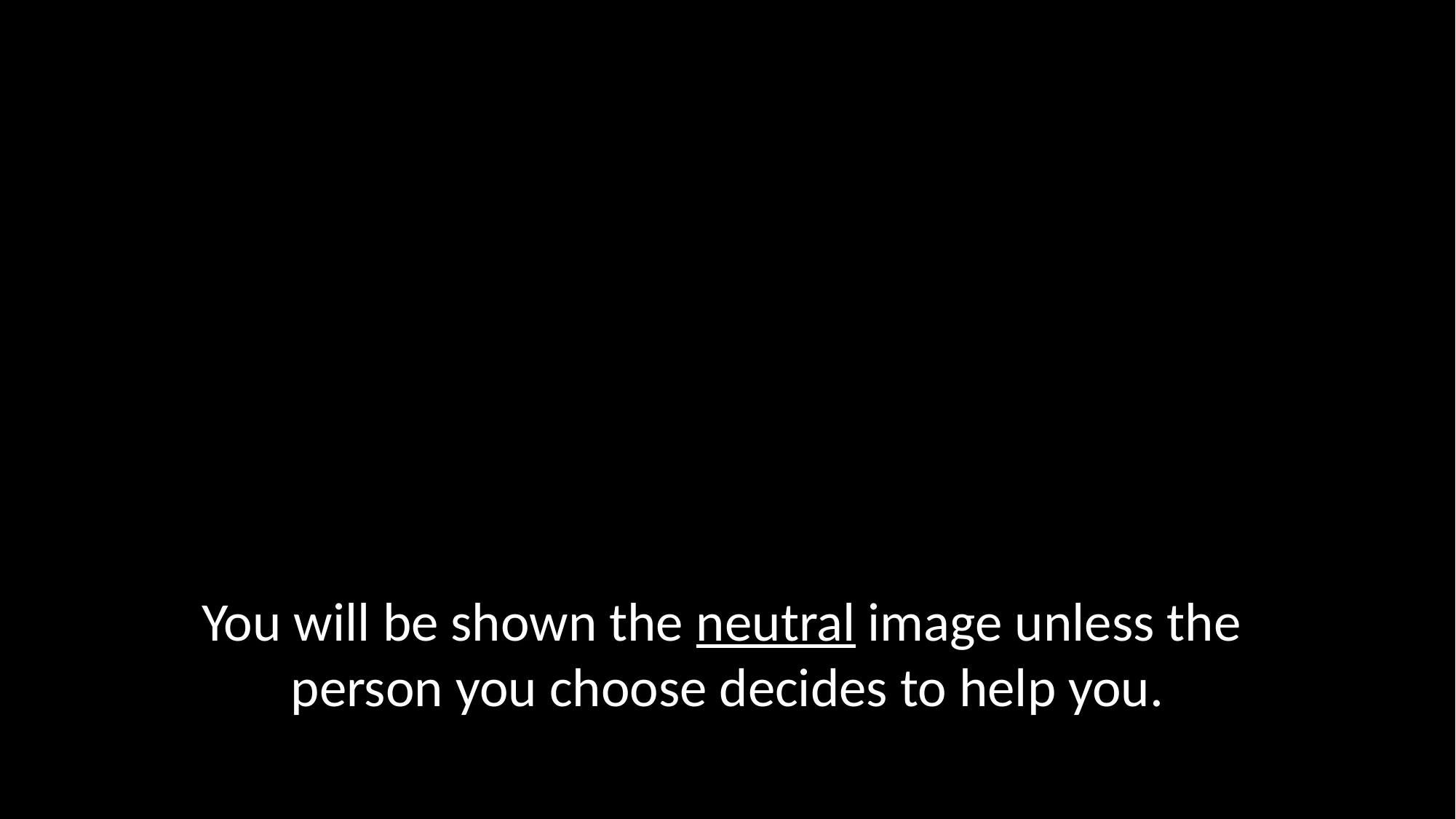

You will be shown the neutral image unless the
person you choose decides to help you.